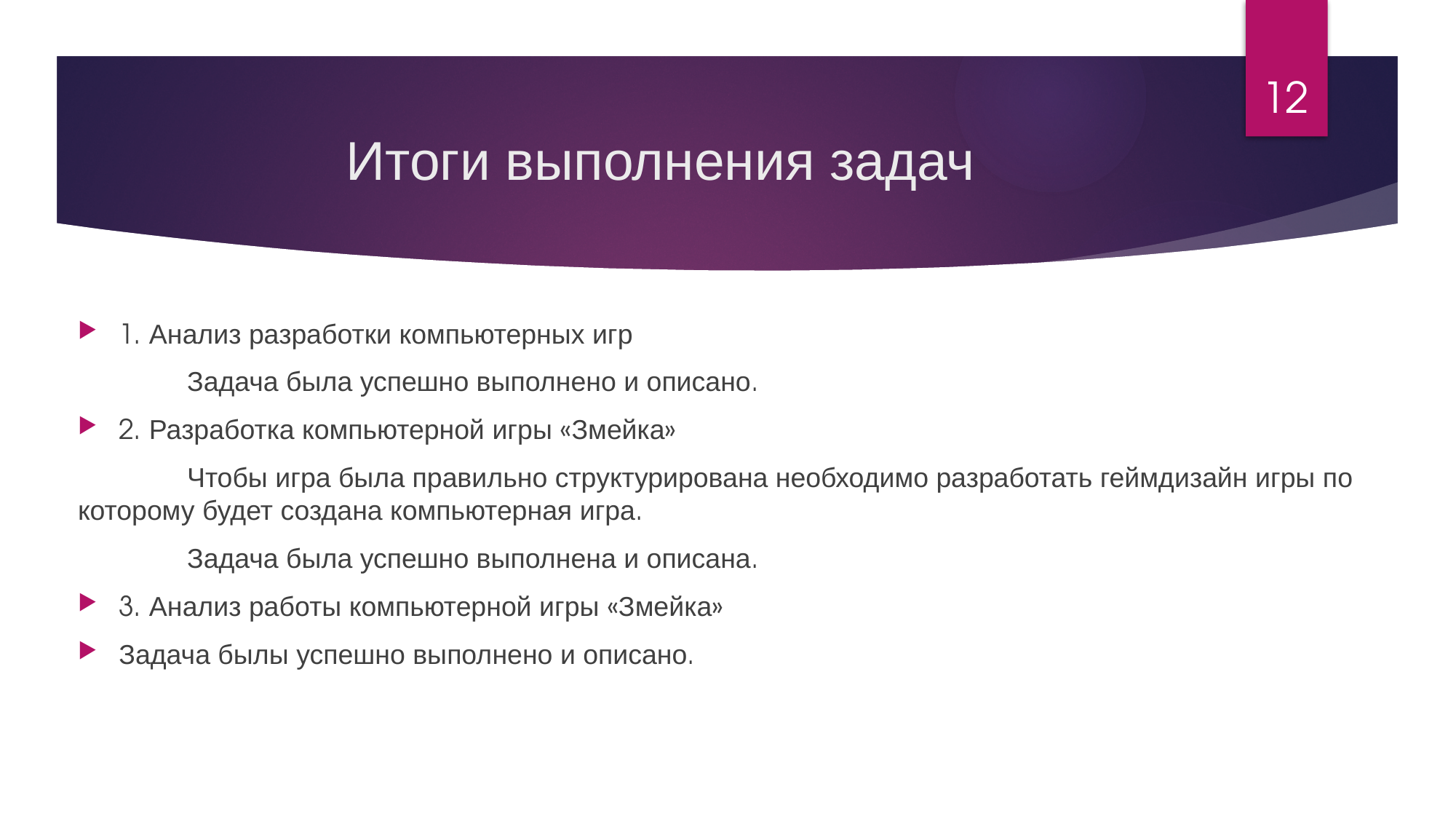

12
# Итоги выполнения задач
1. Анализ разработки компьютерных игр
	Задача была успешно выполнено и описано.
2. Разработка компьютерной игры «Змейка»
	Чтобы игра была правильно структурирована необходимо разработать геймдизайн игры по которому будет создана компьютерная игра.
	Задача была успешно выполнена и описана.
3. Анализ работы компьютерной игры «Змейка»
Задача былы успешно выполнено и описано.